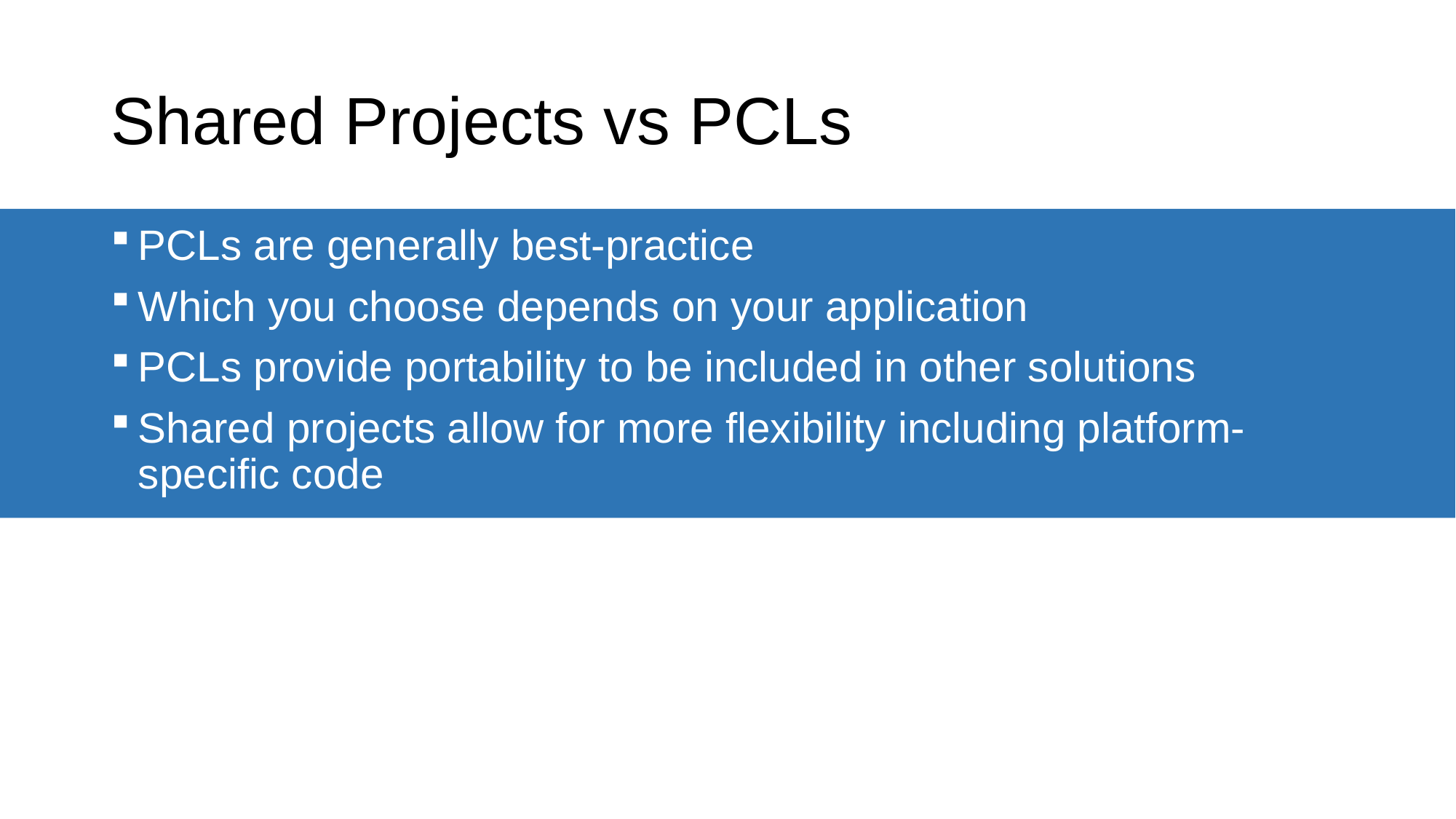

# Shared Projects vs PCLs

PCLs are generally best-practice
Which you choose depends on your application
PCLs provide portability to be included in other solutions
Shared projects allow for more flexibility including platform-specific code